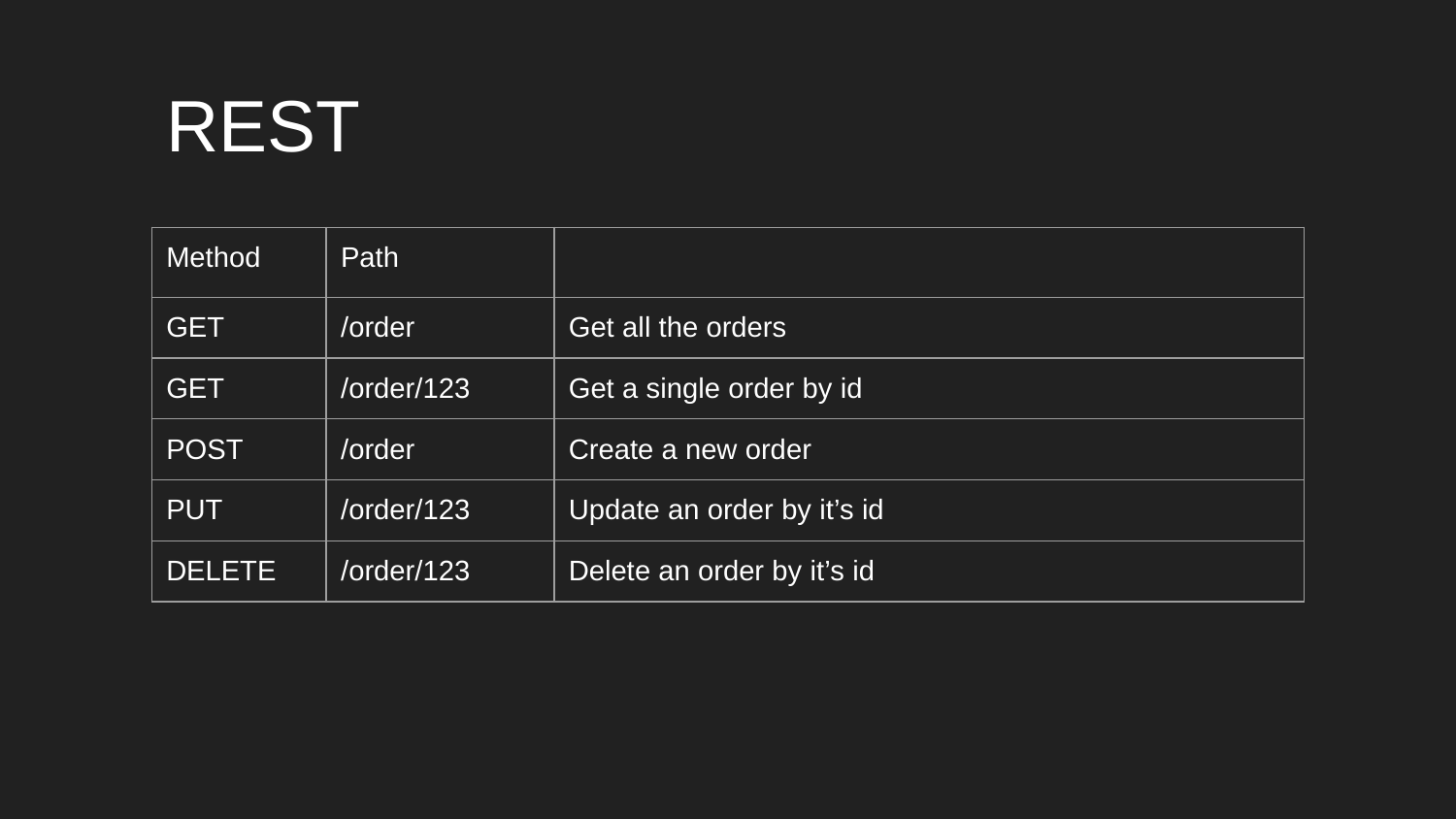

REST
| Method | Path |  |
| --- | --- | --- |
| GET | /order | Get all the orders |
| GET | /order/123 | Get a single order by id |
| POST | /order | Create a new order |
| PUT | /order/123 | Update an order by it’s id |
| DELETE | /order/123 | Delete an order by it’s id |